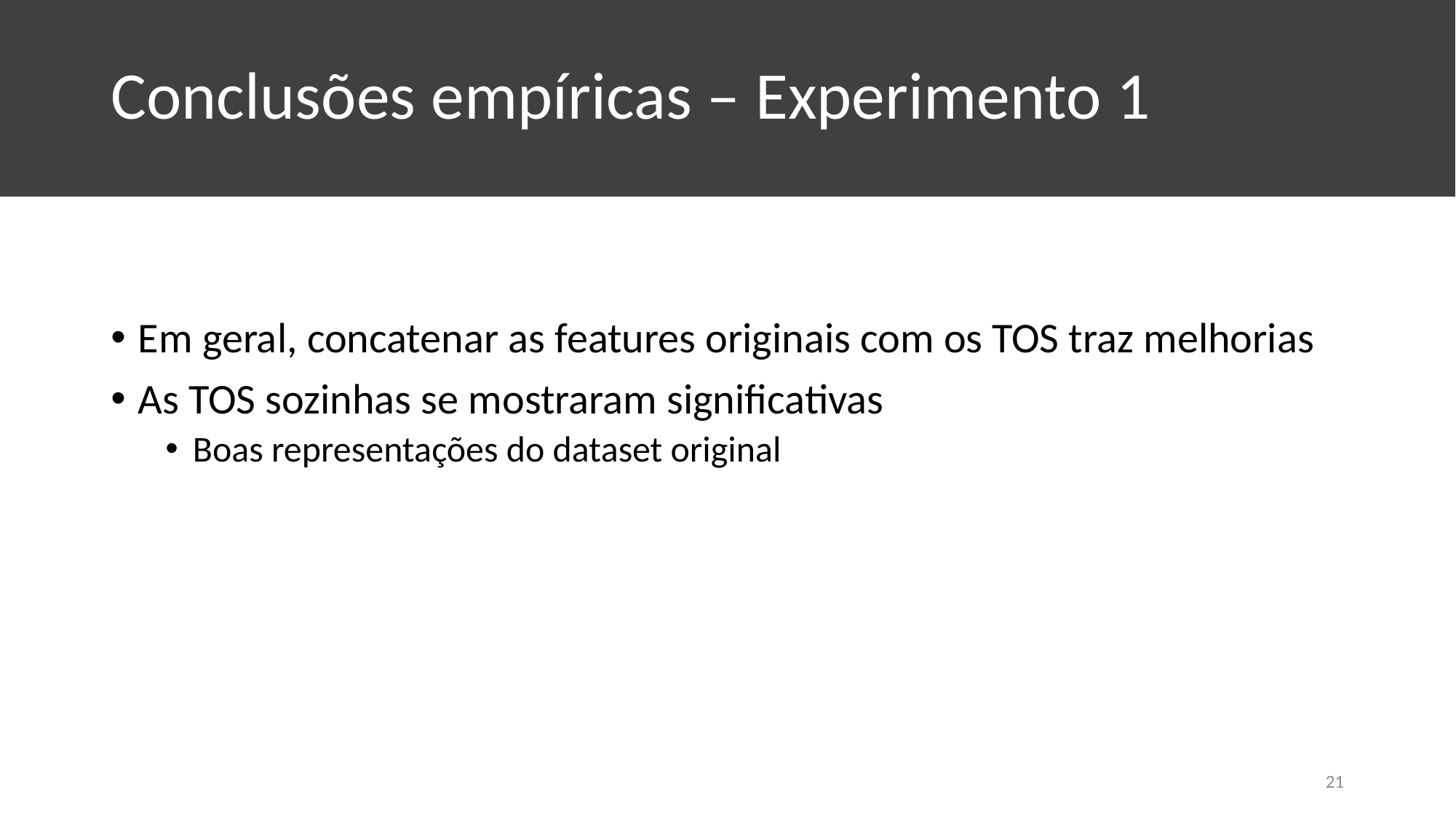

# Conclusões empíricas – Experimento 1
Em geral, concatenar as features originais com os TOS traz melhorias
As TOS sozinhas se mostraram significativas
Boas representações do dataset original
21